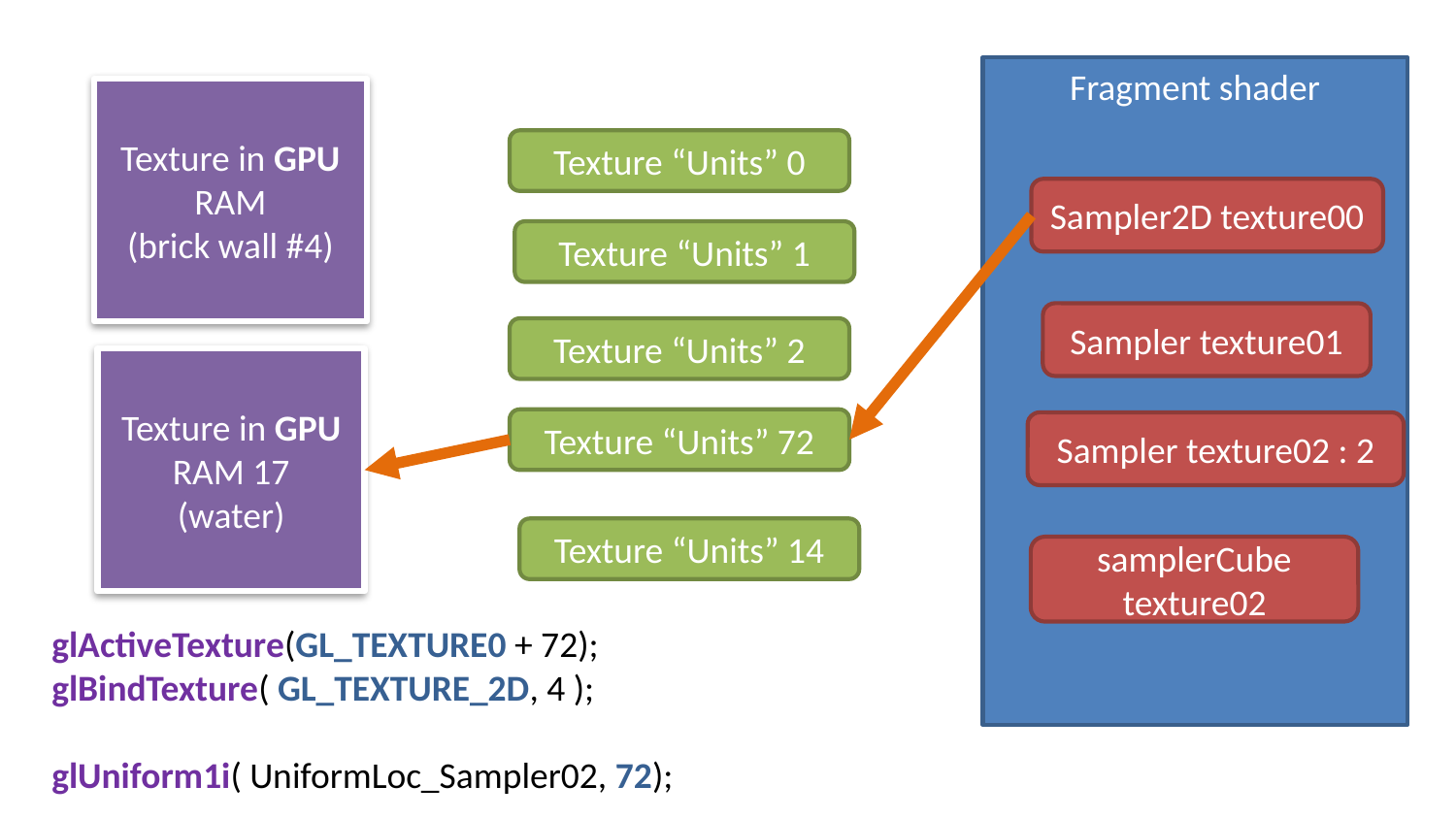

Fragment shader

Texture in GPU RAM
(brick wall #4)
Texture “Units” 0
Sampler2D texture00
Texture “Units” 1
Sampler texture01
Texture “Units” 2
Texture in GPU RAM 17
(water)
Texture “Units” 72
Sampler texture02 : 2
Texture “Units” 14
samplerCube texture02
glActiveTexture(GL_TEXTURE0 + 72);
glBindTexture( GL_TEXTURE_2D, 4 );

glUniform1i( UniformLoc_Sampler02, 72);